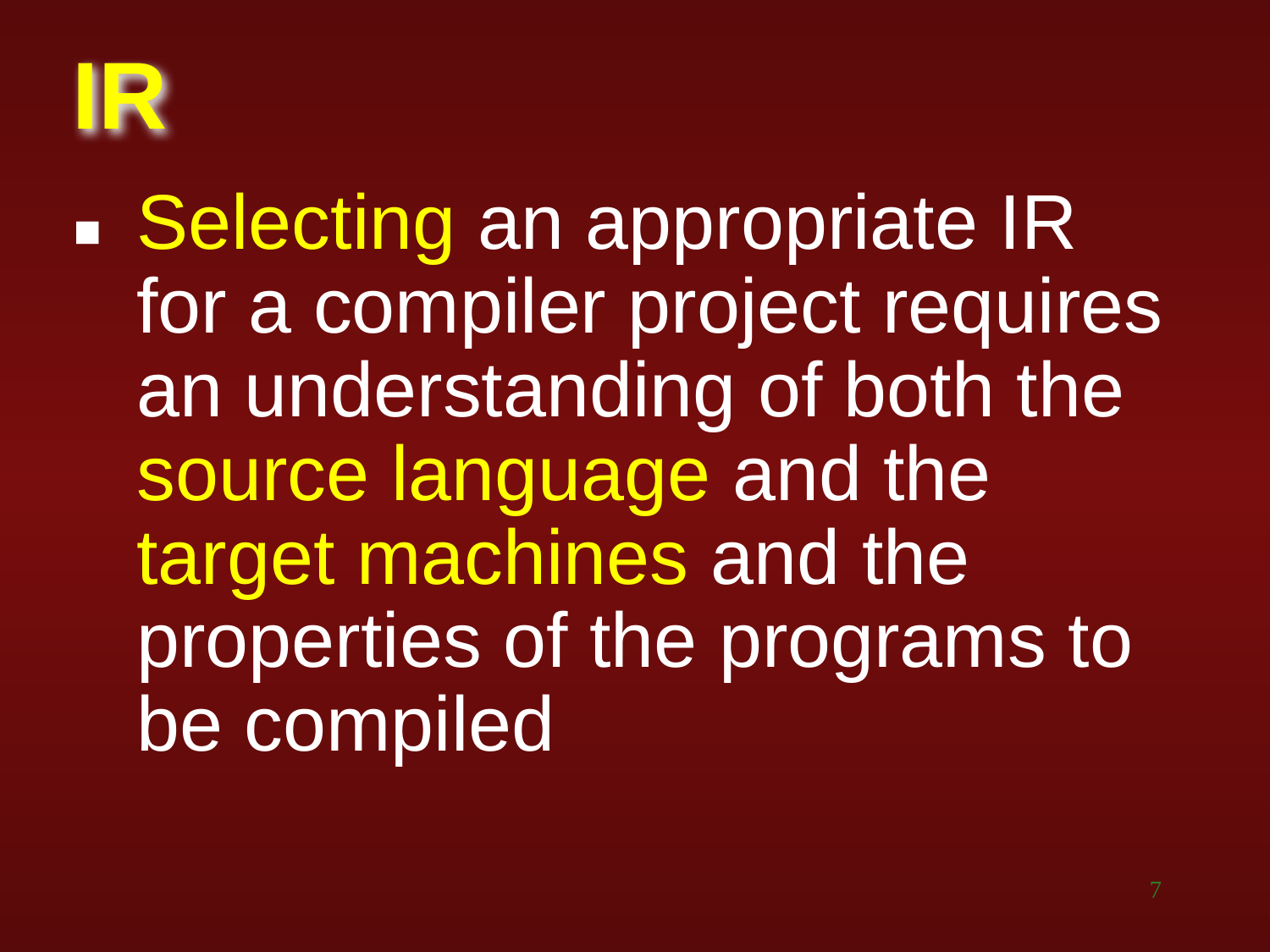

# IR
Selecting an appropriate IR for a compiler project requires an understanding of both the source language and the target machines and the properties of the programs to be compiled
7